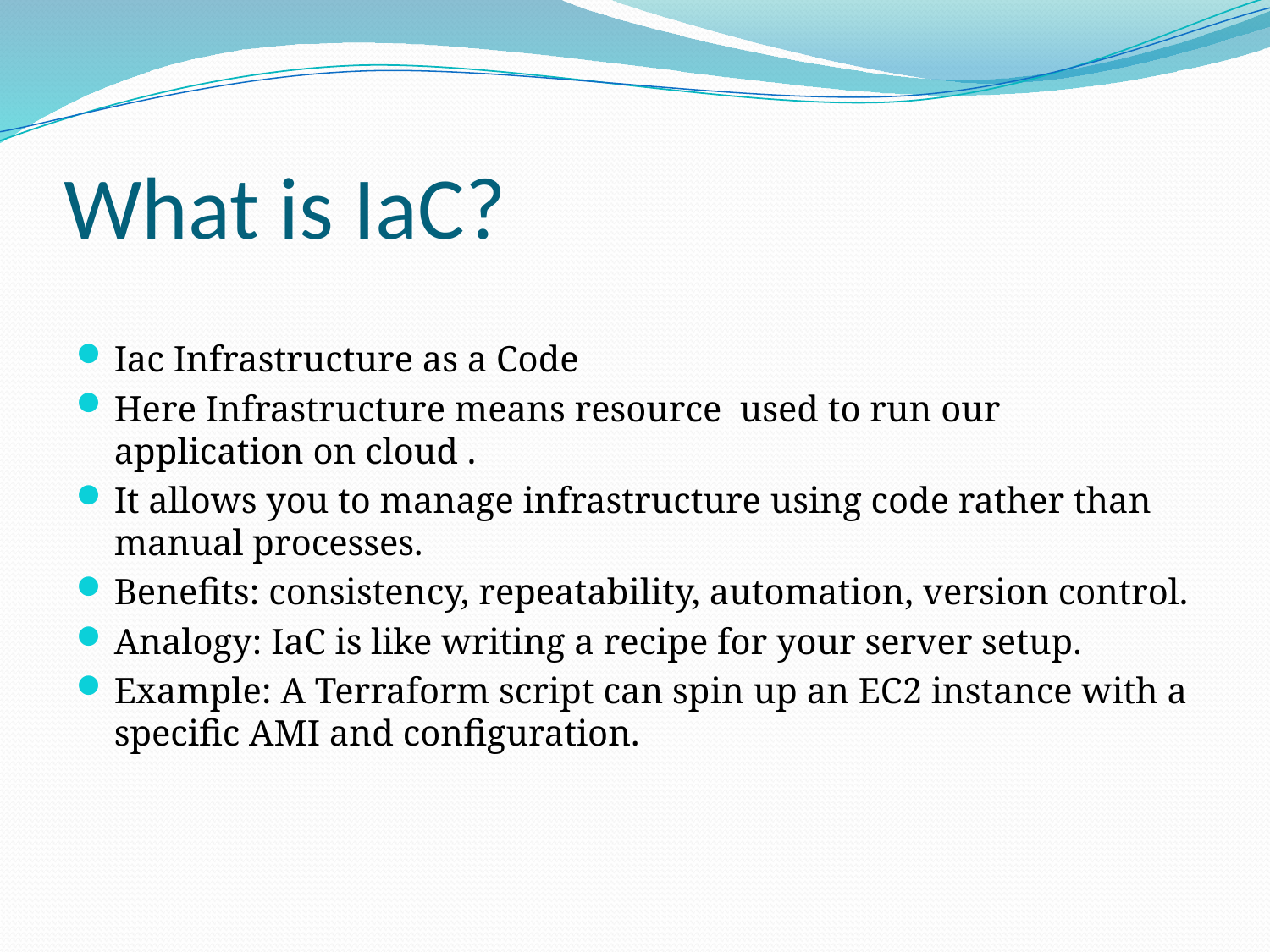

# What is IaC?

Iac Infrastructure as a Code
Here Infrastructure means resource  used to run our application on cloud .
It allows you to manage infrastructure using code rather than manual processes.
Benefits: consistency, repeatability, automation, version control.
Analogy: IaC is like writing a recipe for your server setup.
Example: A Terraform script can spin up an EC2 instance with a specific AMI and configuration.